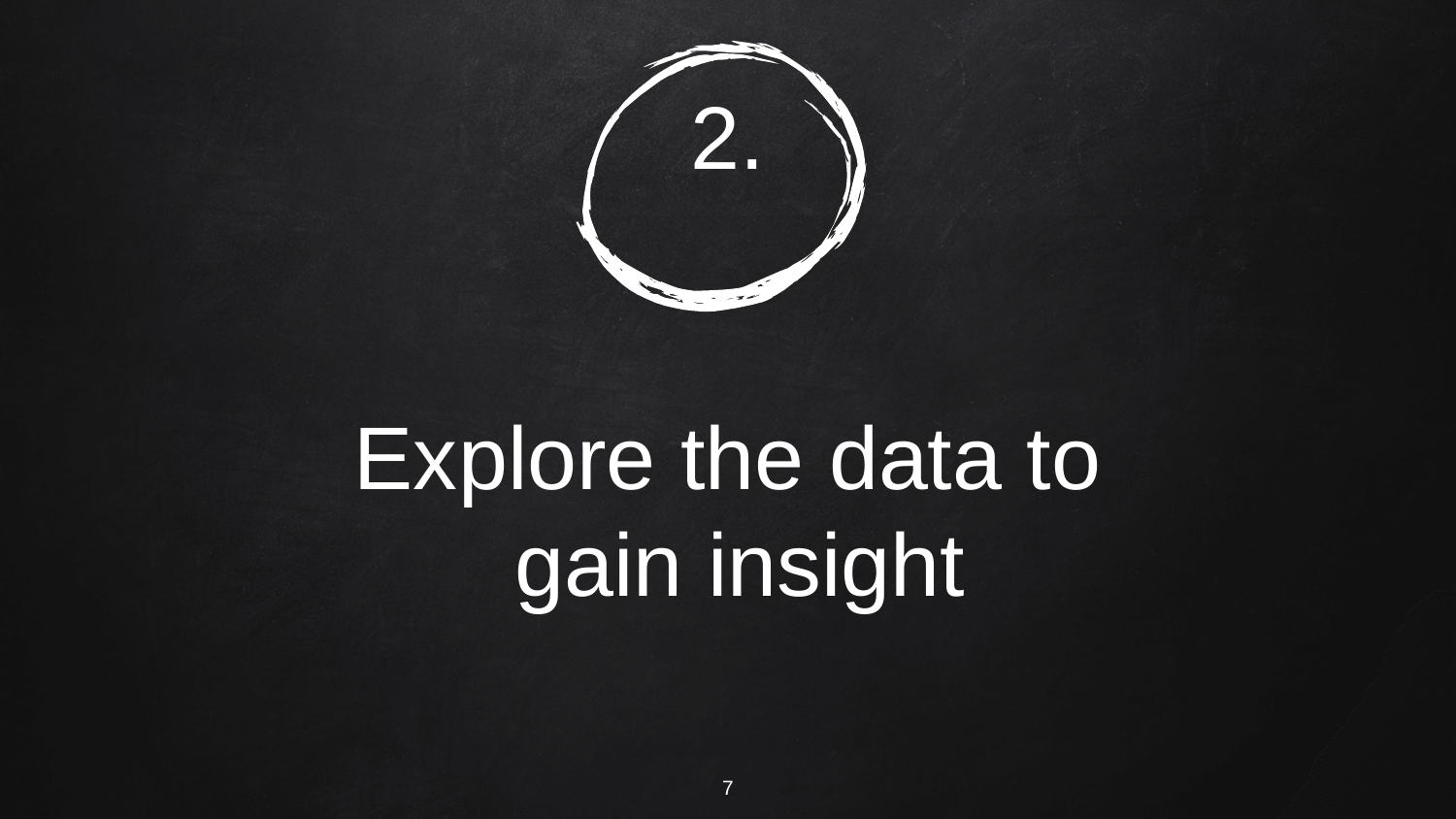

# 2.

Explore the data to
 gain insight
7